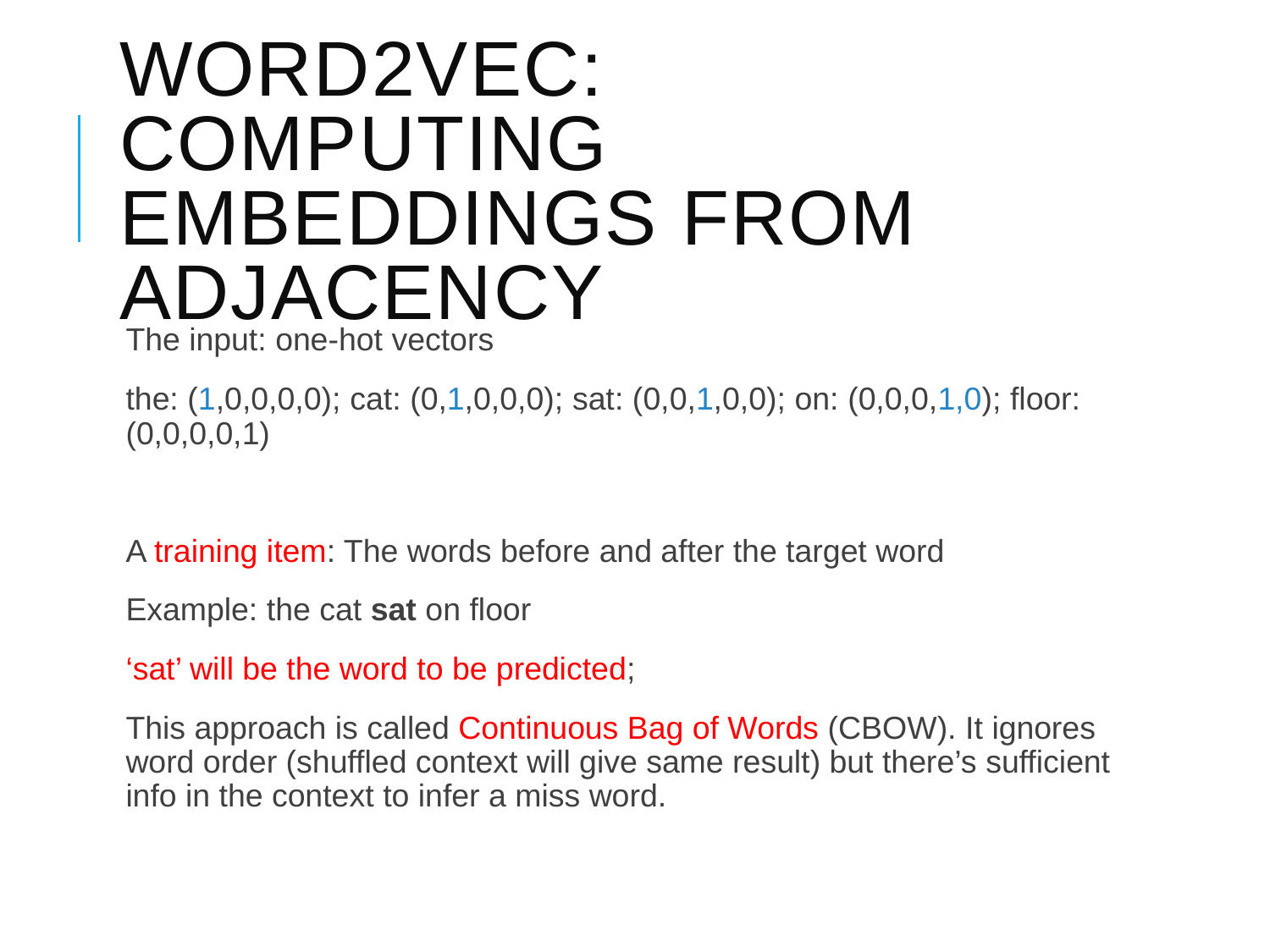

# Word2vec: computing embeddings from adjacency
The input: one-hot vectors
the: (1,0,0,0,0); cat: (0,1,0,0,0); sat: (0,0,1,0,0); on: (0,0,0,1,0); floor: (0,0,0,0,1)

A training item: The words before and after the target word
Example: the cat sat on floor
‘sat’ will be the word to be predicted;
This approach is called Continuous Bag of Words (CBOW). It ignores word order (shuffled context will give same result) but there’s sufficient info in the context to infer a miss word.